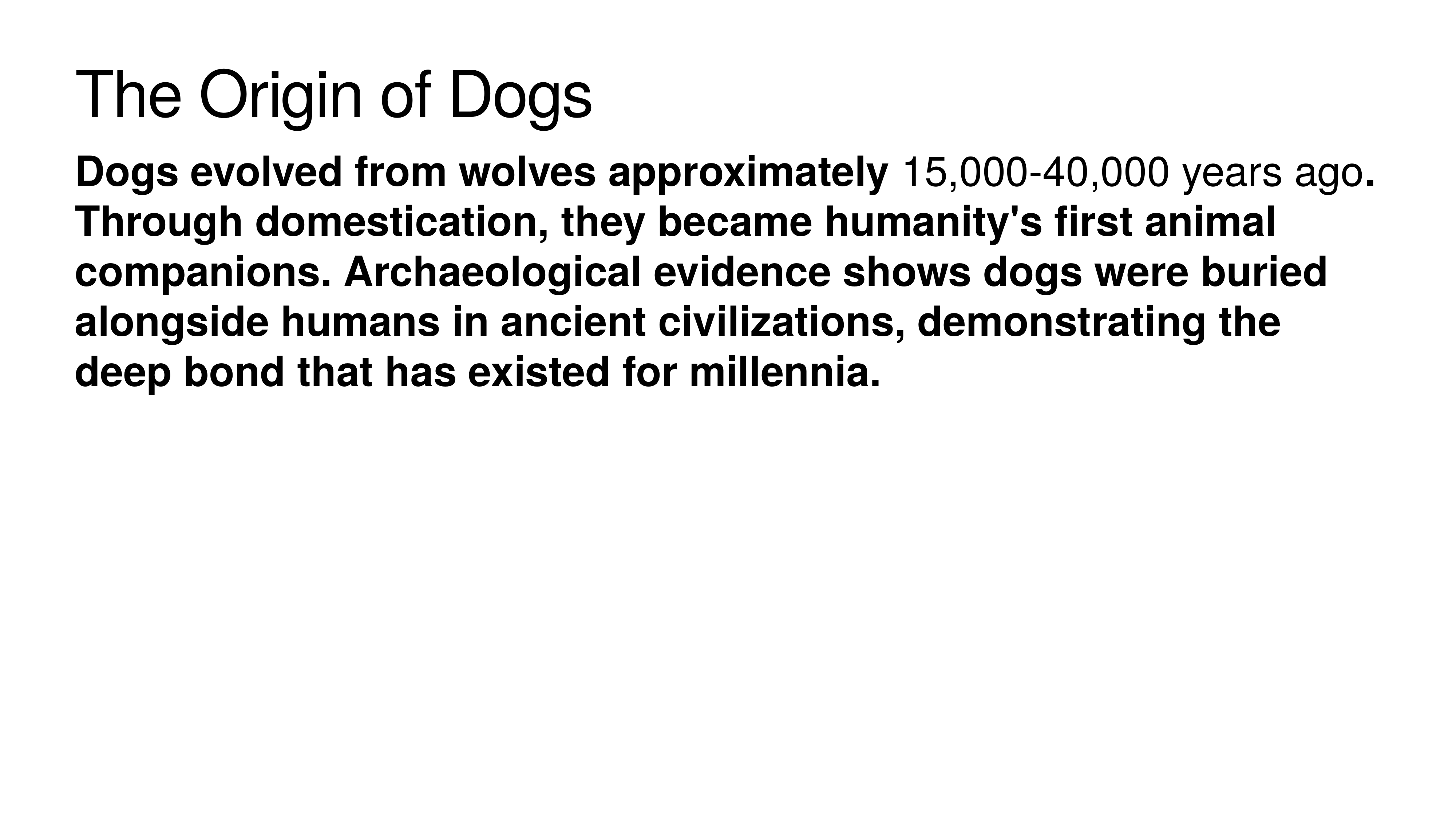

# The Origin of Dogs
Dogs evolved from wolves approximately 15,000-40,000 years ago. Through domestication, they became humanity's first animal companions. Archaeological evidence shows dogs were buried alongside humans in ancient civilizations, demonstrating the deep bond that has existed for millennia.